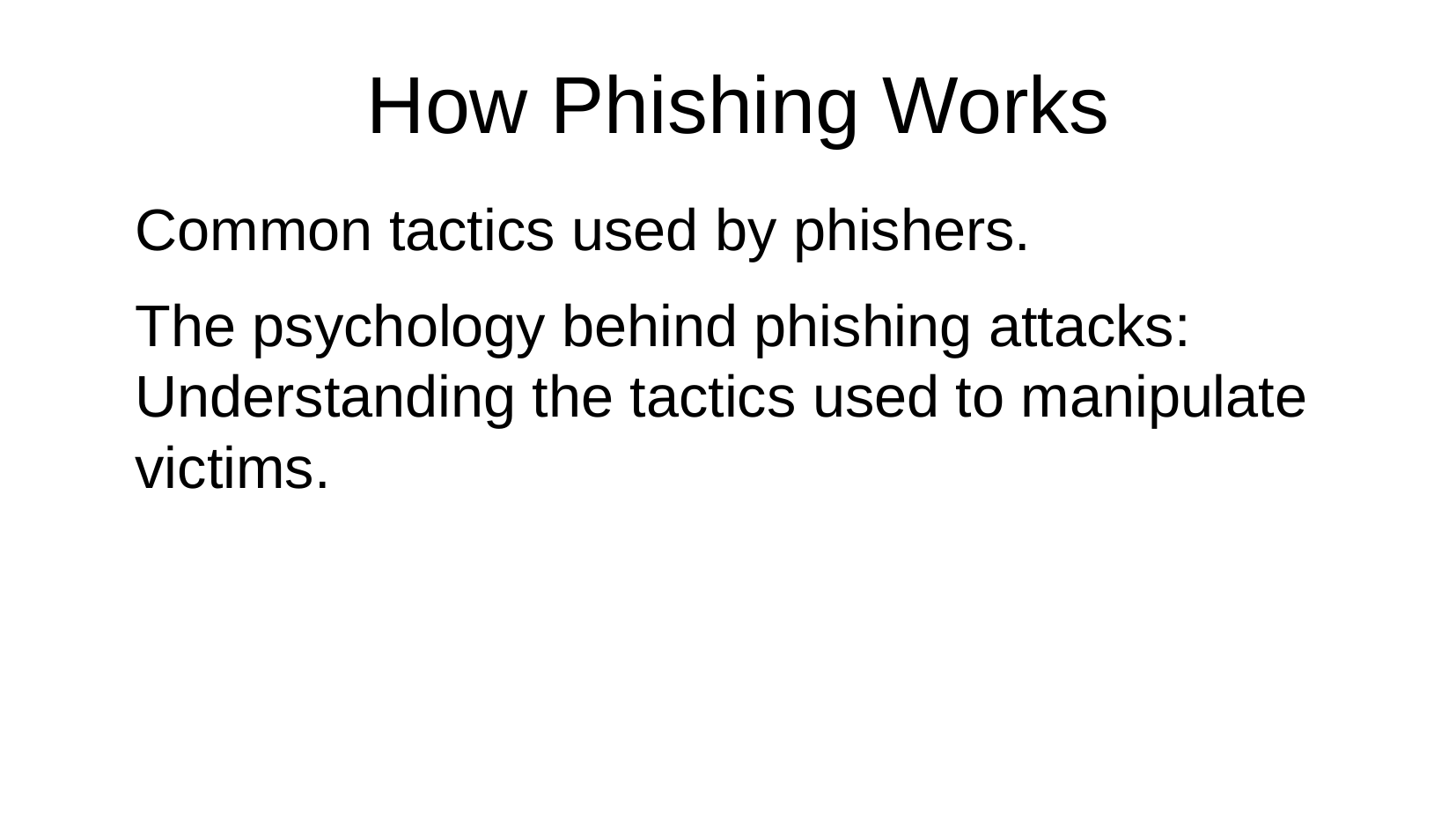

# How Phishing Works
Common tactics used by phishers.
The psychology behind phishing attacks: Understanding the tactics used to manipulate victims.